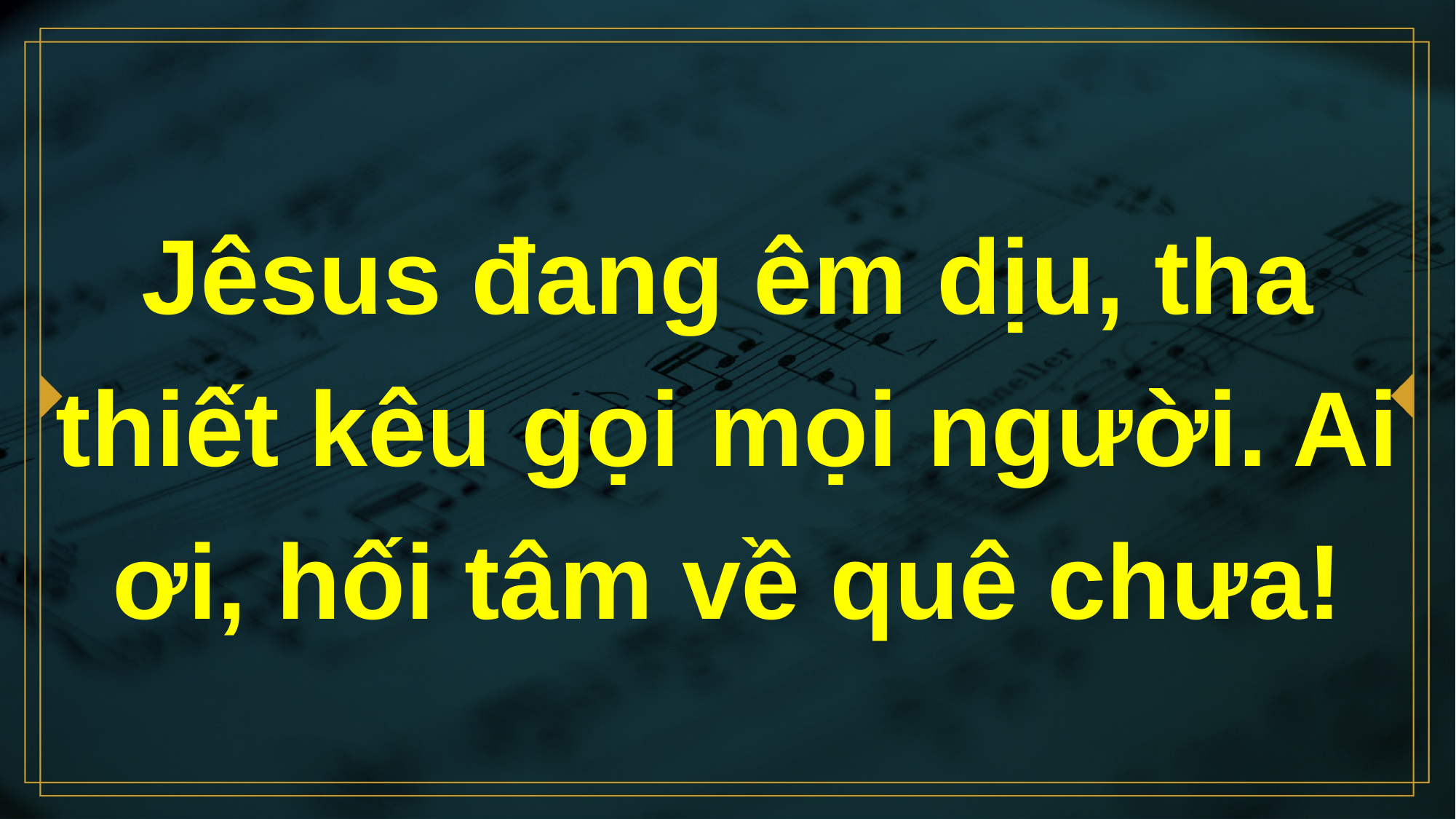

# Jêsus đang êm dịu, tha thiết kêu gọi mọi người. Ai ơi, hối tâm về quê chưa!